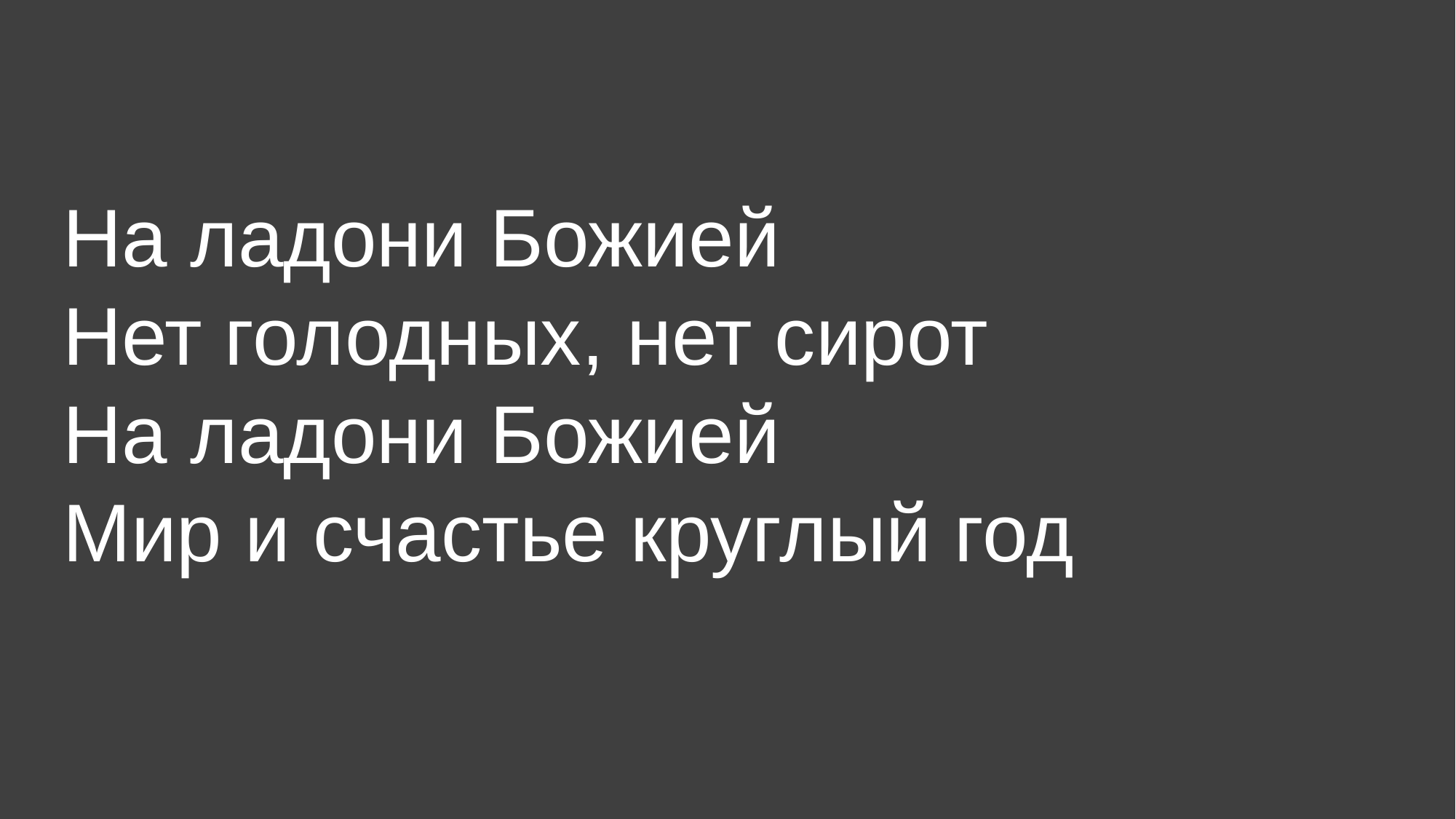

На ладони Божией
Нет голодных, нет сирот
На ладони Божией
Мир и счастье круглый год